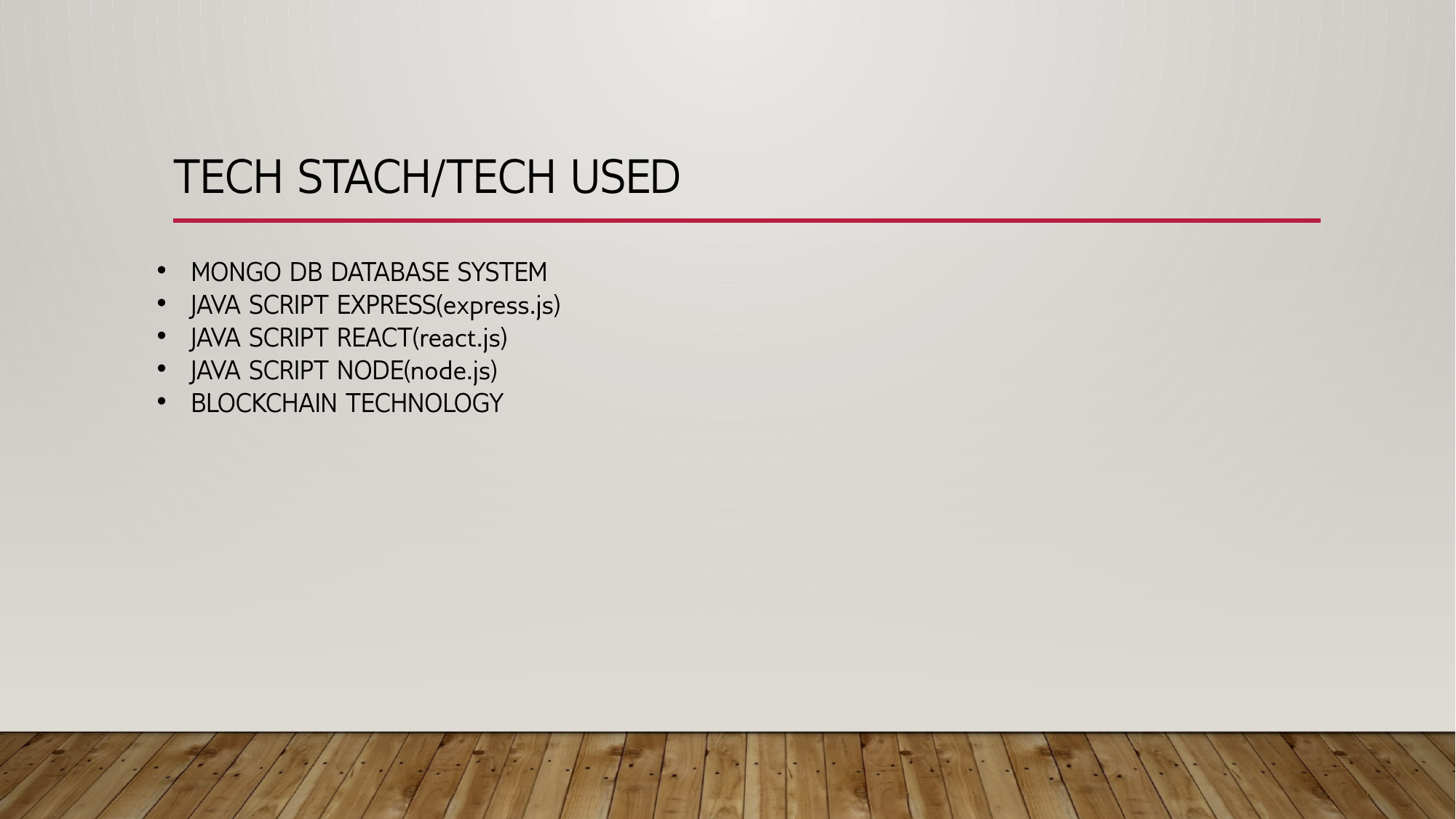

# TECH STACh/TECH USED
MONGO DB DATABASE SYSTEM
JAVA SCRIPT EXPRESS(express.js)
JAVA SCRIPT REACT(react.js)
JAVA SCRIPT NODE(node.js)
BLOCKCHAIN TECHNOLOGY